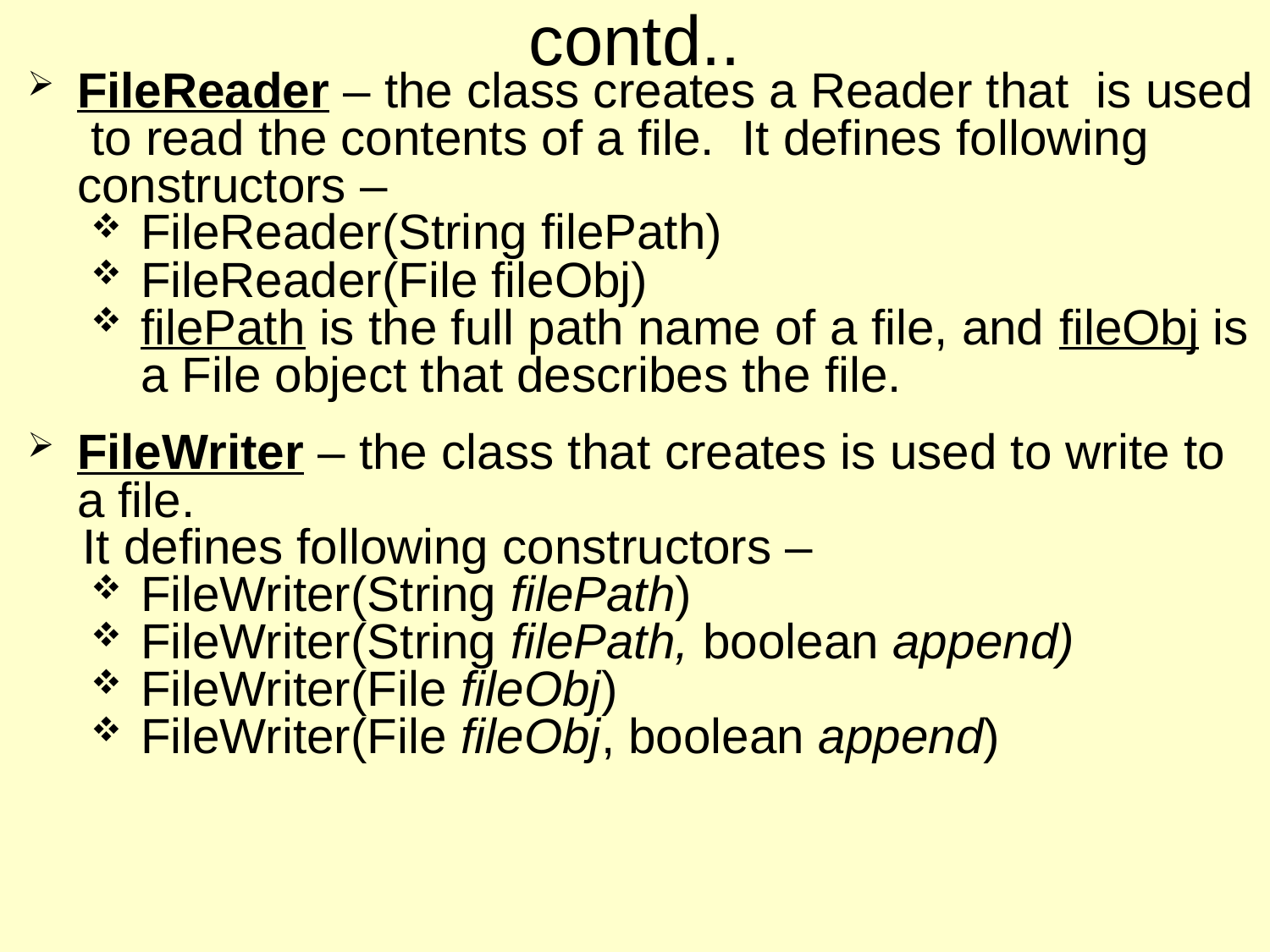

contd..
FileReader – the class creates a Reader that  is used  to read the contents of a file.  It defines following constructors –
FileReader(String filePath)
FileReader(File fileObj)
filePath is the full path name of a file, and fileObj is a File object that describes the file.

FileWriter – the class that creates is used to write to a file.
    It defines following constructors –
FileWriter(String filePath)
FileWriter(String filePath, boolean append)
FileWriter(File fileObj)
FileWriter(File fileObj, boolean append)